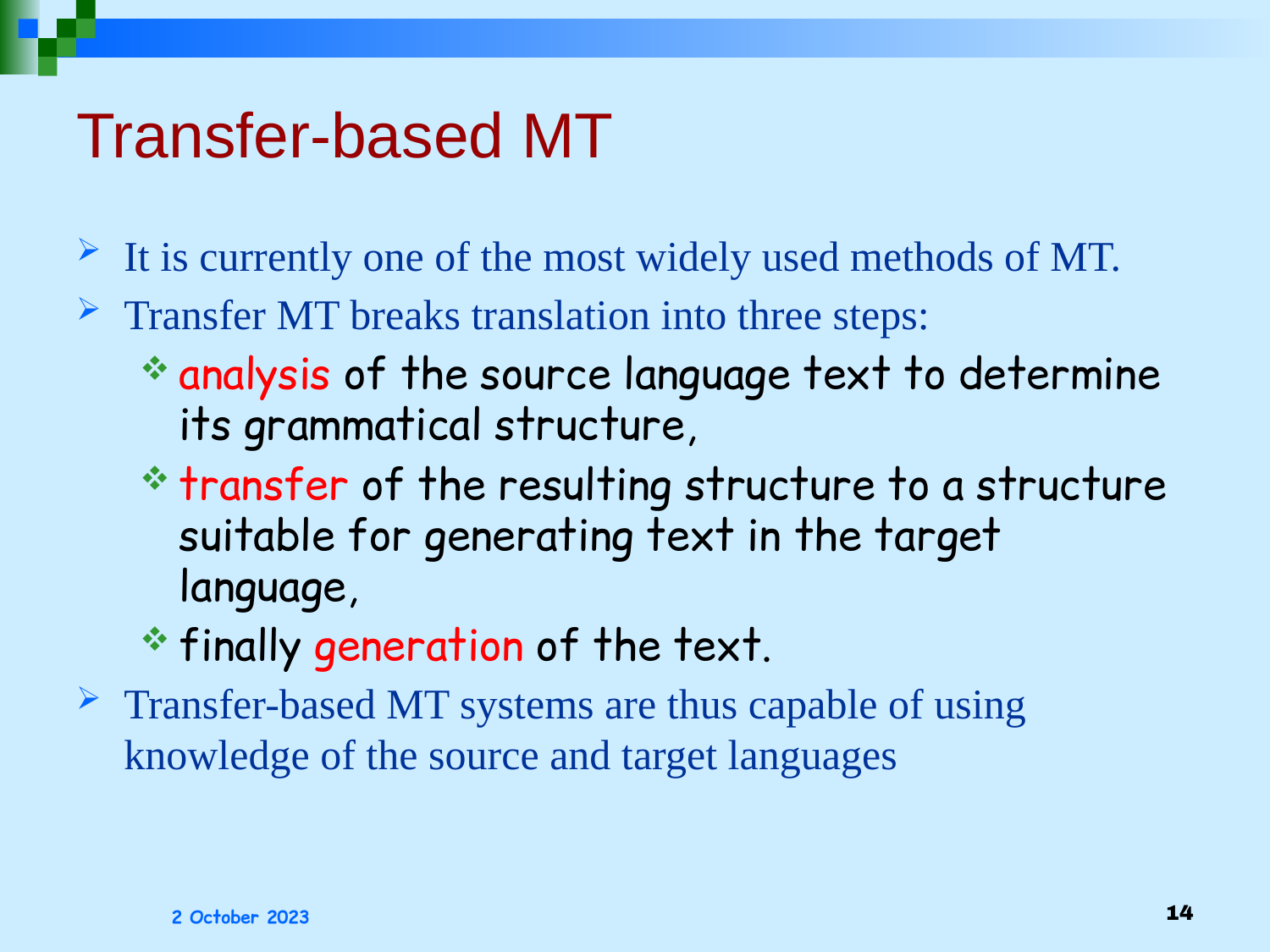

# Transfer-based MT
It is currently one of the most widely used methods of MT.
Transfer MT breaks translation into three steps:
analysis of the source language text to determine its grammatical structure,
transfer of the resulting structure to a structure suitable for generating text in the target language,
finally generation of the text.
Transfer-based MT systems are thus capable of using knowledge of the source and target languages
2 October 2023
14